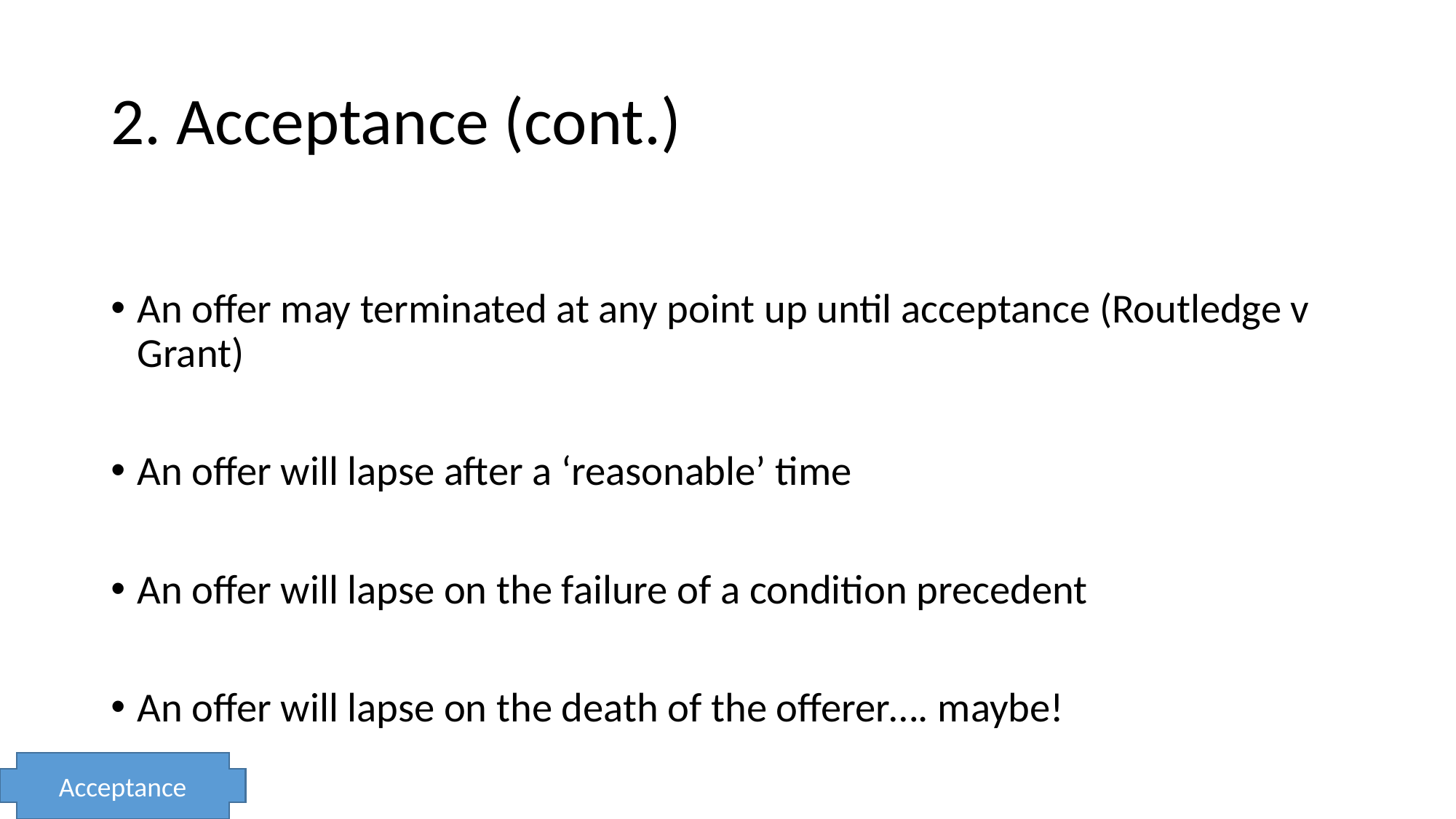

# 2. Acceptance (cont.)

An offer may terminated at any point up until acceptance (Routledge v Grant)

An offer will lapse after a ‘reasonable’ time

An offer will lapse on the failure of a condition precedent

An offer will lapse on the death of the offerer…. maybe!

Acceptance